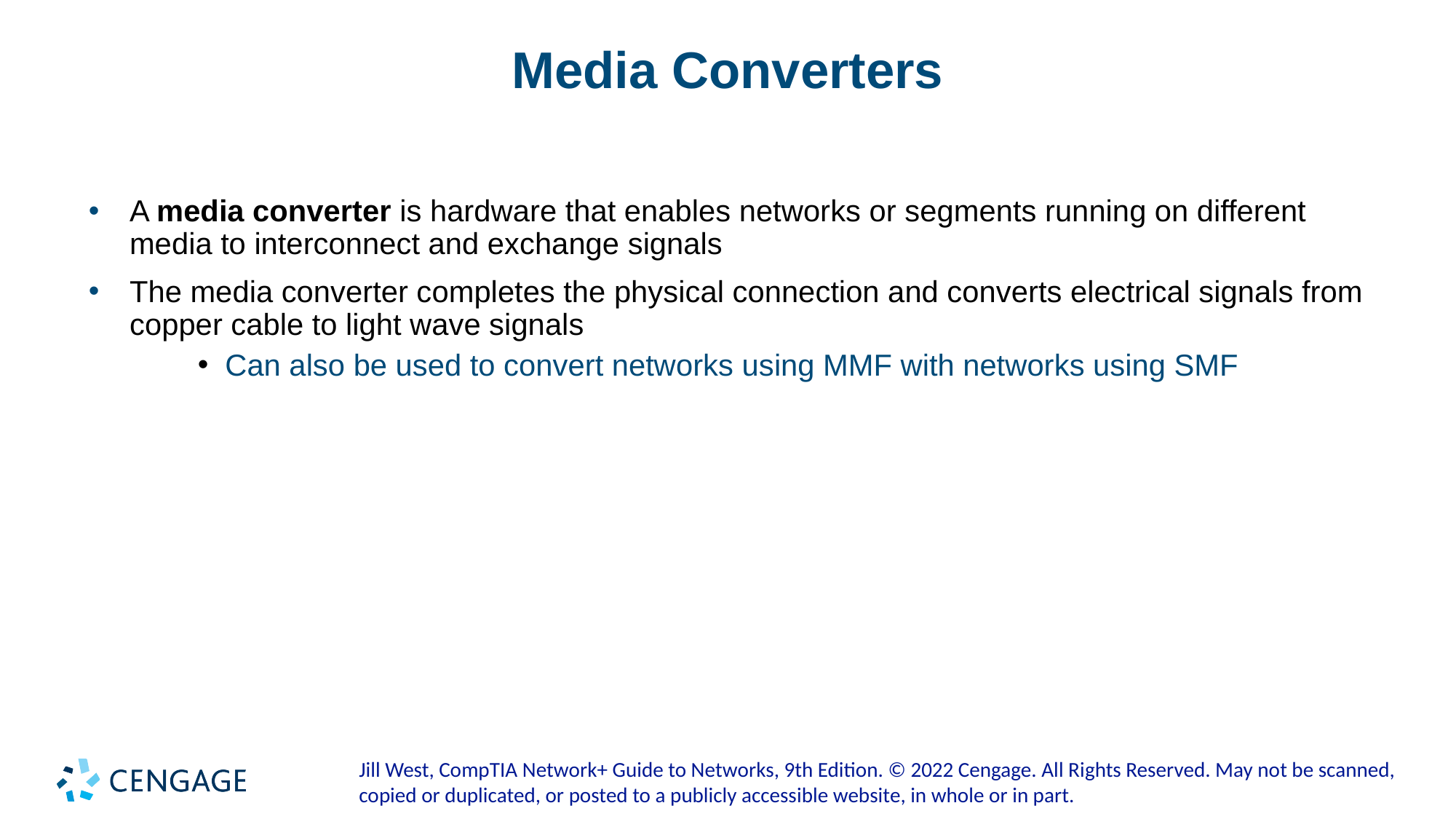

# Media Converters
A media converter is hardware that enables networks or segments running on different media to interconnect and exchange signals
The media converter completes the physical connection and converts electrical signals from copper cable to light wave signals
Can also be used to convert networks using MMF with networks using SMF